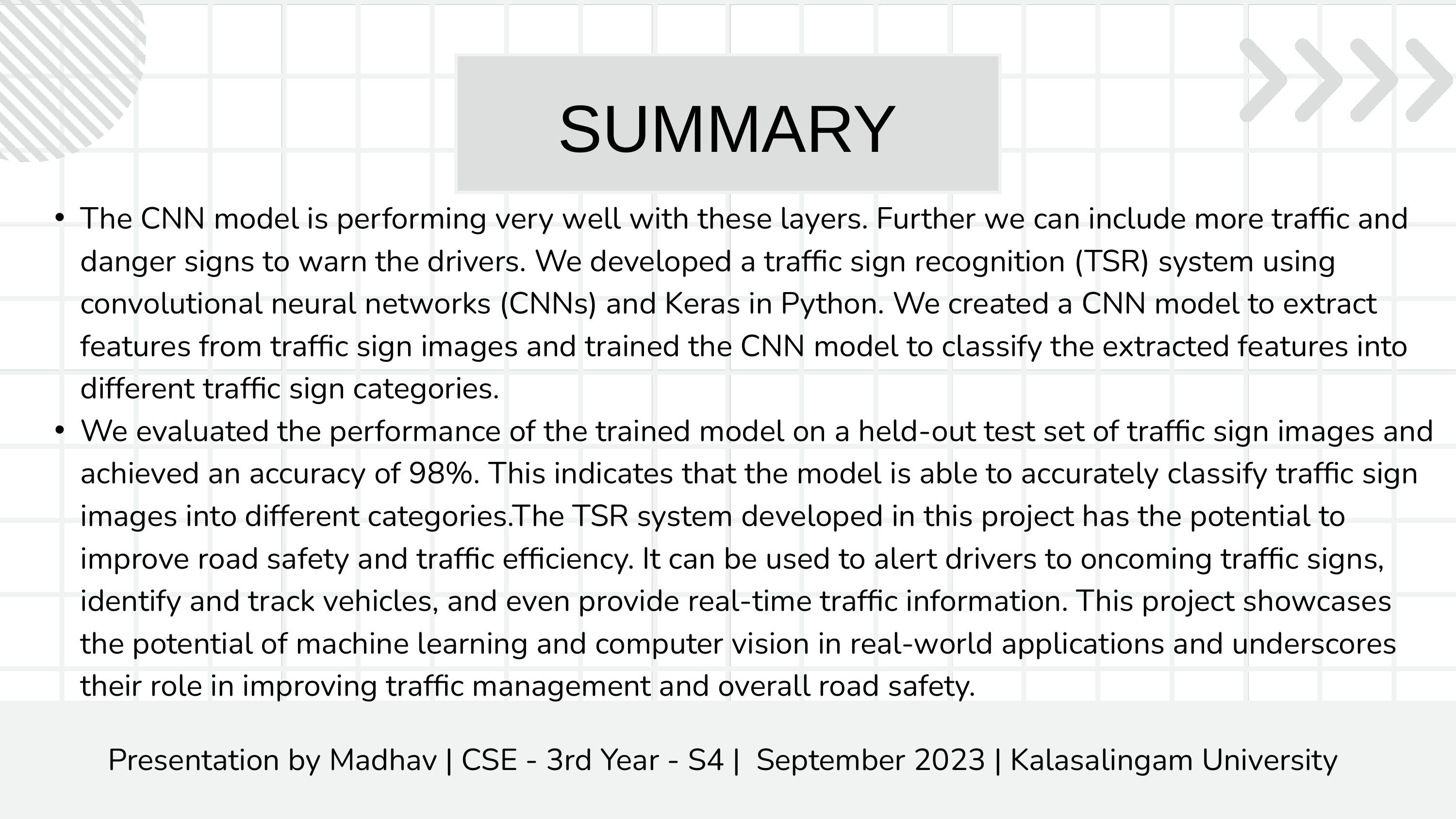

SUMMARY
The CNN model is performing very well with these layers. Further we can include more traffic and danger signs to warn the drivers. We developed a traffic sign recognition (TSR) system using convolutional neural networks (CNNs) and Keras in Python. We created a CNN model to extract features from traffic sign images and trained the CNN model to classify the extracted features into different traffic sign categories.
We evaluated the performance of the trained model on a held-out test set of traffic sign images and achieved an accuracy of 98%. This indicates that the model is able to accurately classify traffic sign images into different categories.The TSR system developed in this project has the potential to improve road safety and traffic efficiency. It can be used to alert drivers to oncoming traffic signs, identify and track vehicles, and even provide real-time traffic information. This project showcases the potential of machine learning and computer vision in real-world applications and underscores their role in improving traffic management and overall road safety.

Presentation by Madhav | CSE - 3rd Year - S4 |  September 2023 | Kalasalingam University